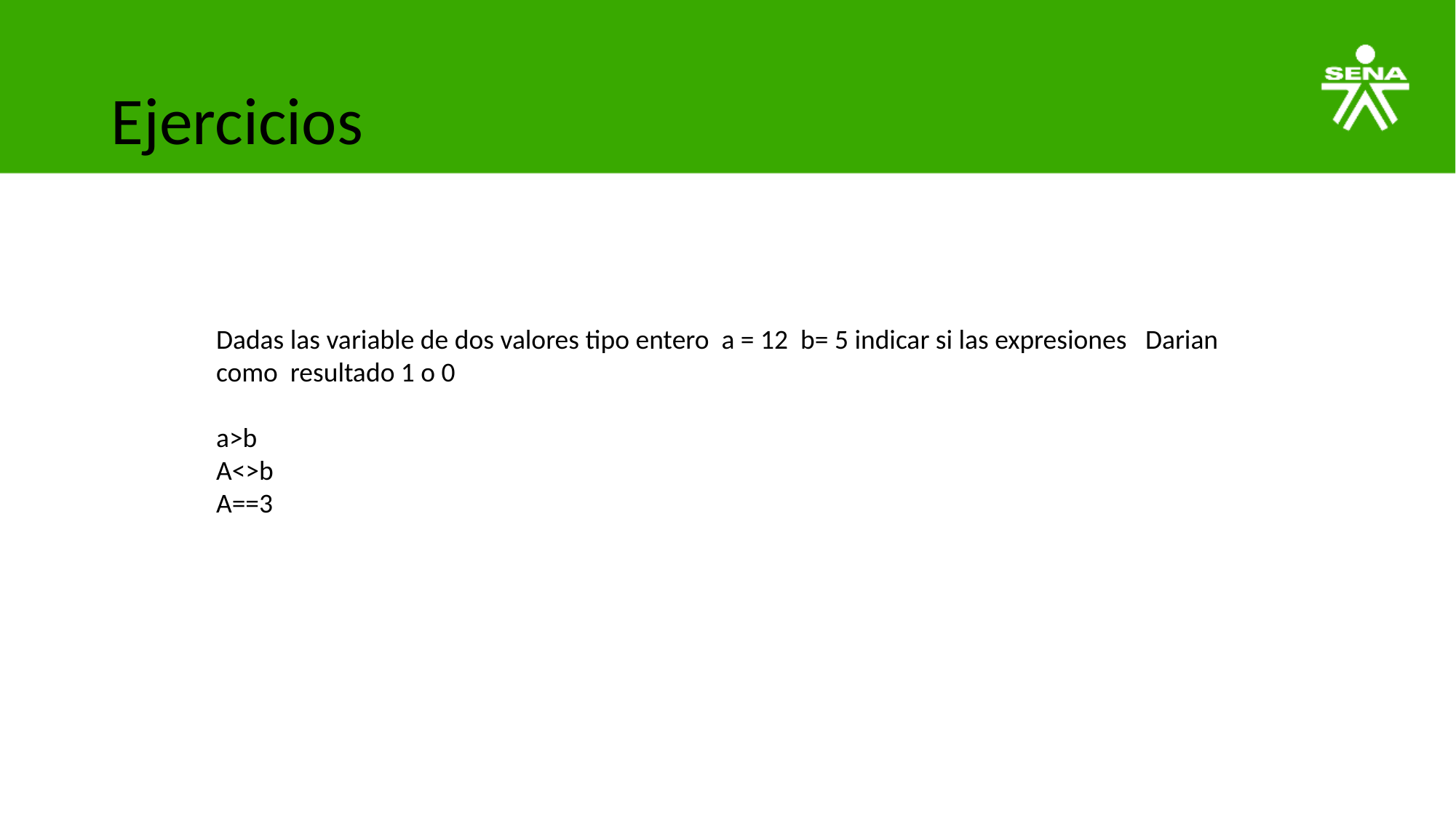

# Ejercicios
Dadas las variable de dos valores tipo entero  a = 12  b= 5 indicar si las expresiones   Darian como  resultado 1 o 0

a>b
A<>b
A==3